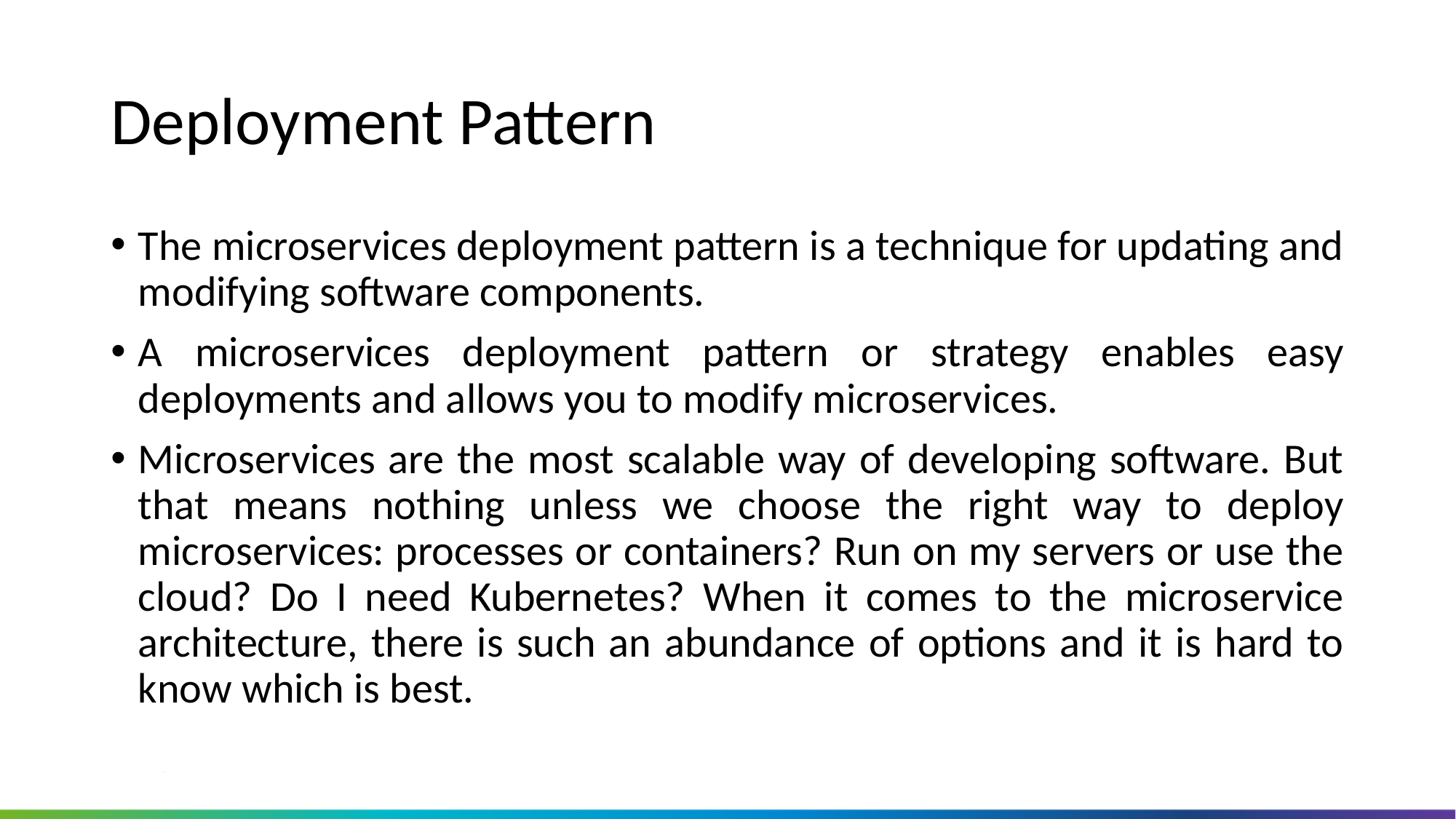

# Deployment Pattern
The microservices deployment pattern is a technique for updating and modifying software components.
A microservices deployment pattern or strategy enables easy deployments and allows you to modify microservices.
Microservices are the most scalable way of developing software. But that means nothing unless we choose the right way to deploy microservices: processes or containers? Run on my servers or use the cloud? Do I need Kubernetes? When it comes to the microservice architecture, there is such an abundance of options and it is hard to know which is best.
Koenig-Solutions Pvt. Ltd.